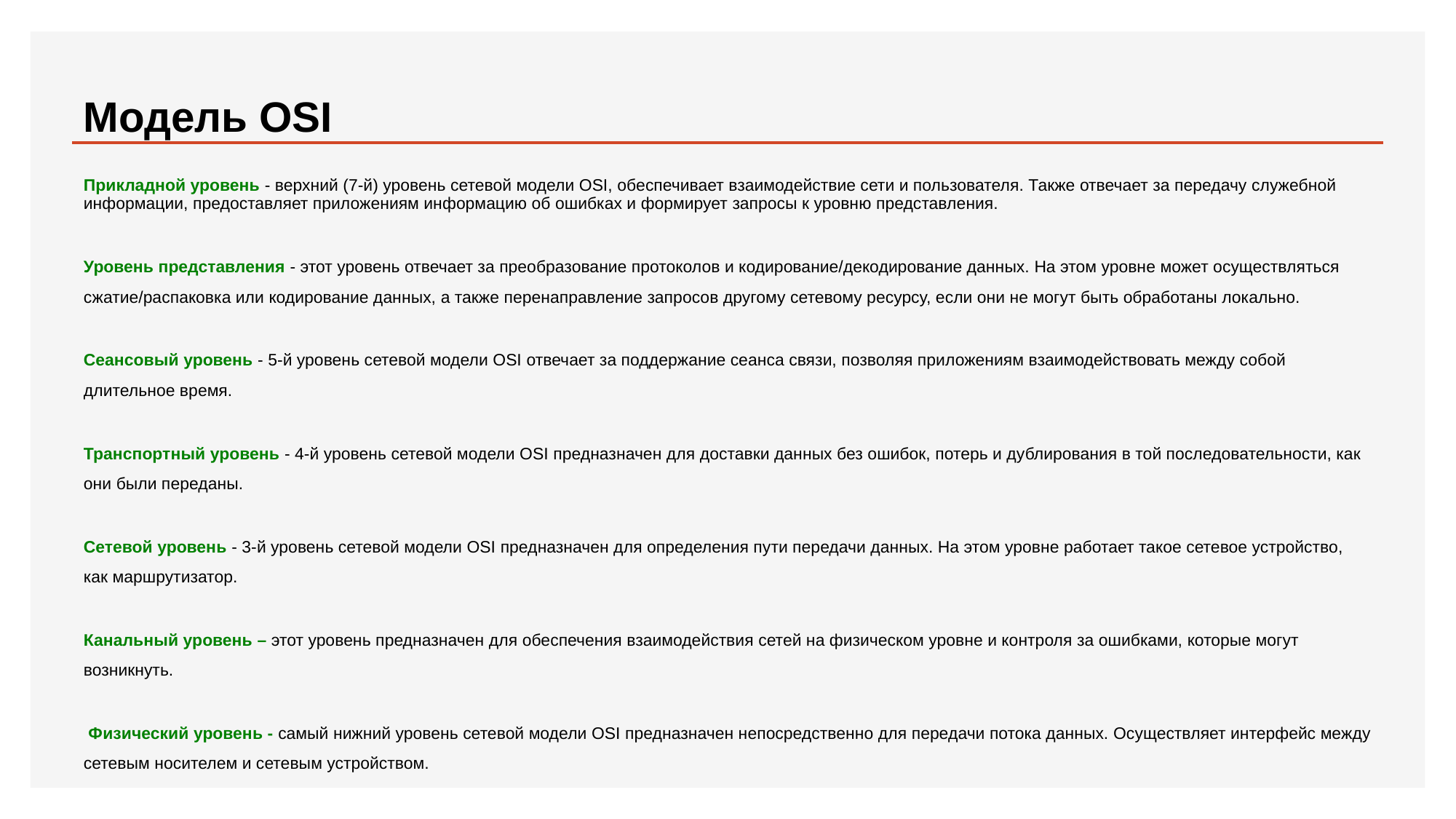

# Модель OSI
Прикладной уровень - верхний (7-й) уровень сетевой модели OSI, обеспечивает взаимодействие сети и пользователя. Также отвечает за передачу служебной информации, предоставляет приложениям информацию об ошибках и формирует запросы к уровню представления.
Уровень представления - этот уровень отвечает за преобразование протоколов и кодирование/декодирование данных. На этом уровне может осуществляться сжатие/распаковка или кодирование данных, а также перенаправление запросов другому сетевому ресурсу, если они не могут быть обработаны локально.
Сеансовый уровень - 5-й уровень сетевой модели OSI отвечает за поддержание сеанса связи, позволяя приложениям взаимодействовать между собой длительное время.
Транспортный уровень - 4-й уровень сетевой модели OSI предназначен для доставки данных без ошибок, потерь и дублирования в той последовательности, как они были переданы.
Сетевой уровень - 3-й уровень сетевой модели OSI предназначен для определения пути передачи данных. На этом уровне работает такое сетевое устройство, как маршрутизатор.
Канальный уровень – этот уровень предназначен для обеспечения взаимодействия сетей на физическом уровне и контроля за ошибками, которые могут возникнуть.
 Физический уровень - самый нижний уровень сетевой модели OSI предназначен непосредственно для передачи потока данных. Осуществляет интерфейс между сетевым носителем и сетевым устройством.